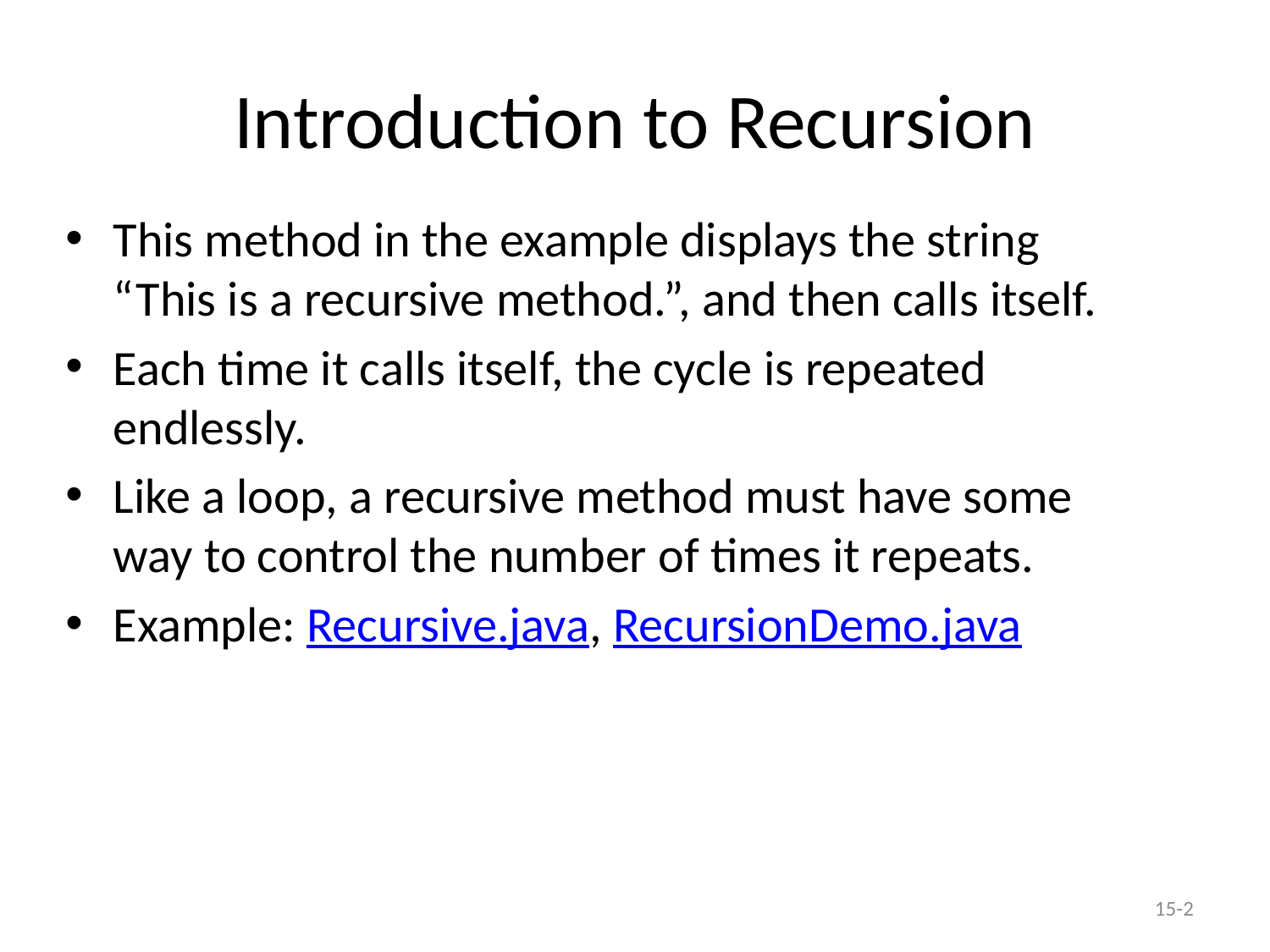

Introduction to Recursion
This method in the example displays the string “This is a recursive method.”, and then calls itself.
Each time it calls itself, the cycle is repeated endlessly.
Like a loop, a recursive method must have some way to control the number of times it repeats.
Example: Recursive.java, RecursionDemo.java

15-2